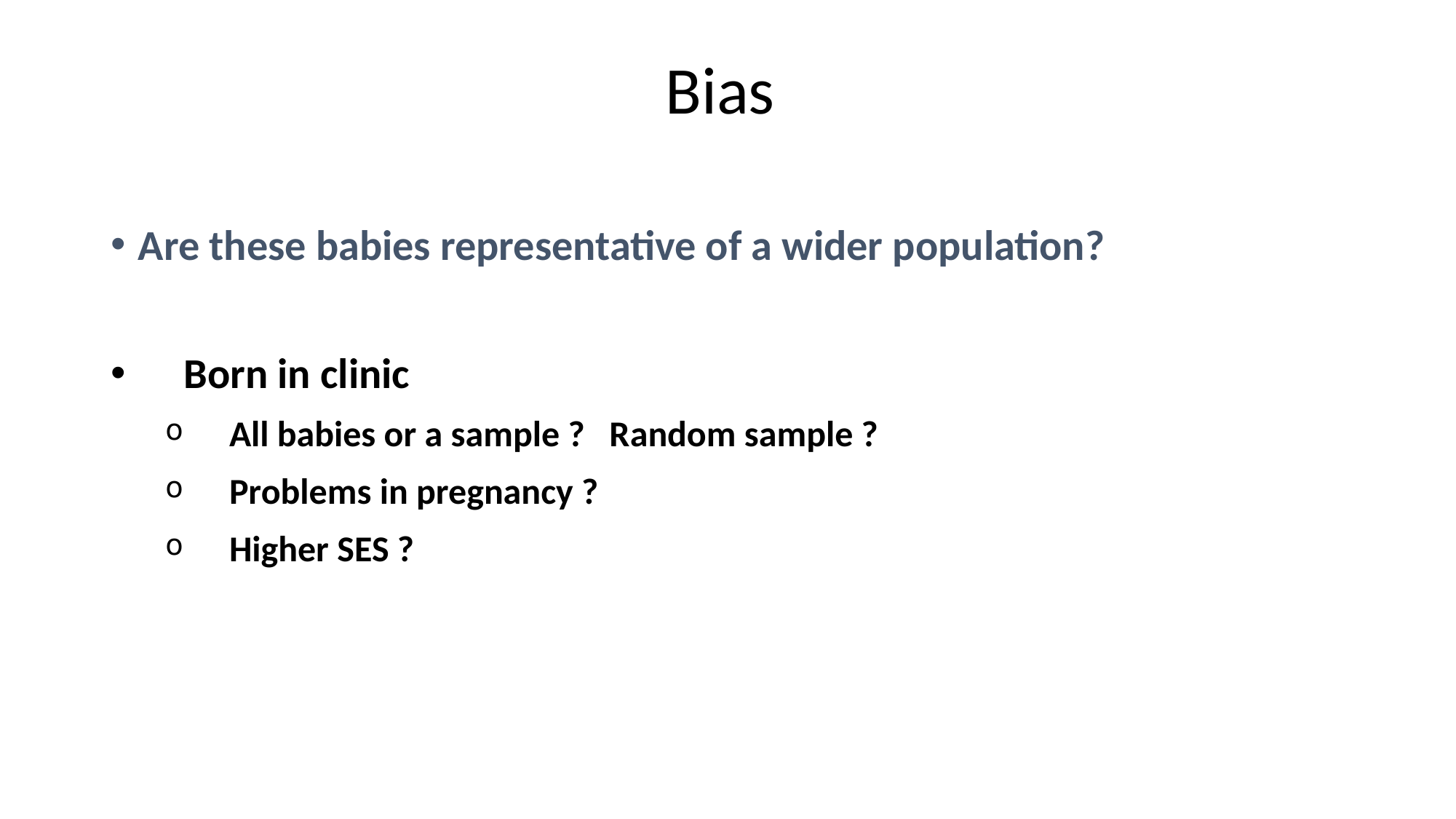

# Bias
Are these babies representative of a wider population?

Born in clinic
All babies or a sample ?   Random sample ?
Problems in pregnancy ?
Higher SES ?